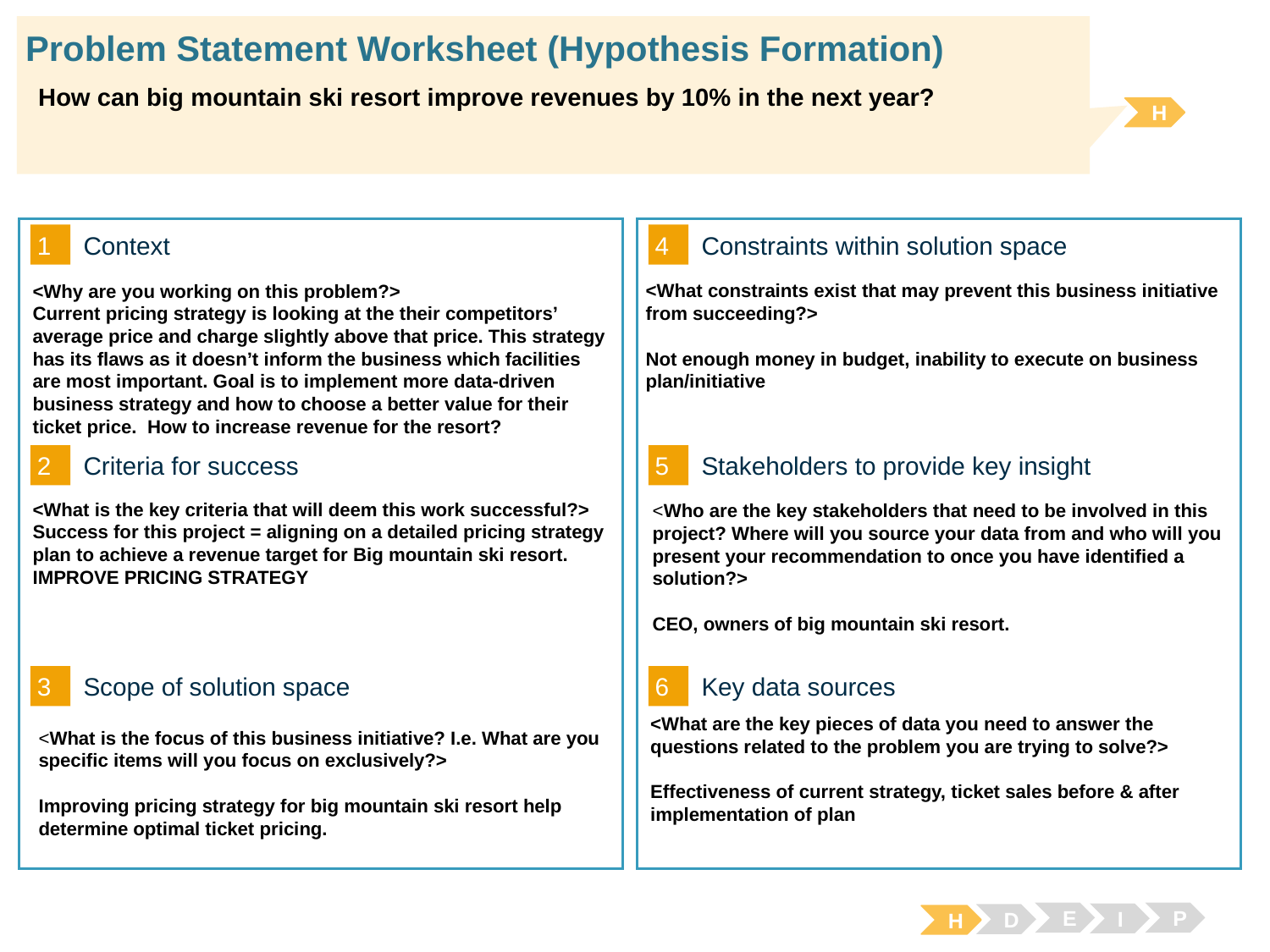

# Problem Statement Worksheet (Hypothesis Formation)
How can big mountain ski resort improve revenues by 10% in the next year?
H

1
4
Context
Constraints within solution space
<What constraints exist that may prevent this business initiative from succeeding?>

Not enough money in budget, inability to execute on business plan/initiative

<Why are you working on this problem?>
Current pricing strategy is looking at the their competitors’ average price and charge slightly above that price. This strategy has its flaws as it doesn’t inform the business which facilities are most important. Goal is to implement more data-driven business strategy and how to choose a better value for their ticket price.  How to increase revenue for the resort?

2
5
Criteria for success
Stakeholders to provide key insight
<What is the key criteria that will deem this work successful?>
Success for this project = aligning on a detailed pricing strategy plan to achieve a revenue target for Big mountain ski resort.
IMPROVE PRICING STRATEGY
<Who are the key stakeholders that need to be involved in this project? Where will you source your data from and who will you present your recommendation to once you have identified a solution?>

CEO, owners of big mountain ski resort.
3
6
Key data sources
Scope of solution space
<What are the key pieces of data you need to answer the questions related to the problem you are trying to solve?>

Effectiveness of current strategy, ticket sales before & after implementation of plan
<What is the focus of this business initiative? I.e. What are you specific items will you focus on exclusively?>

Improving pricing strategy for big mountain ski resort help determine optimal ticket pricing.

E
P
I
D
H